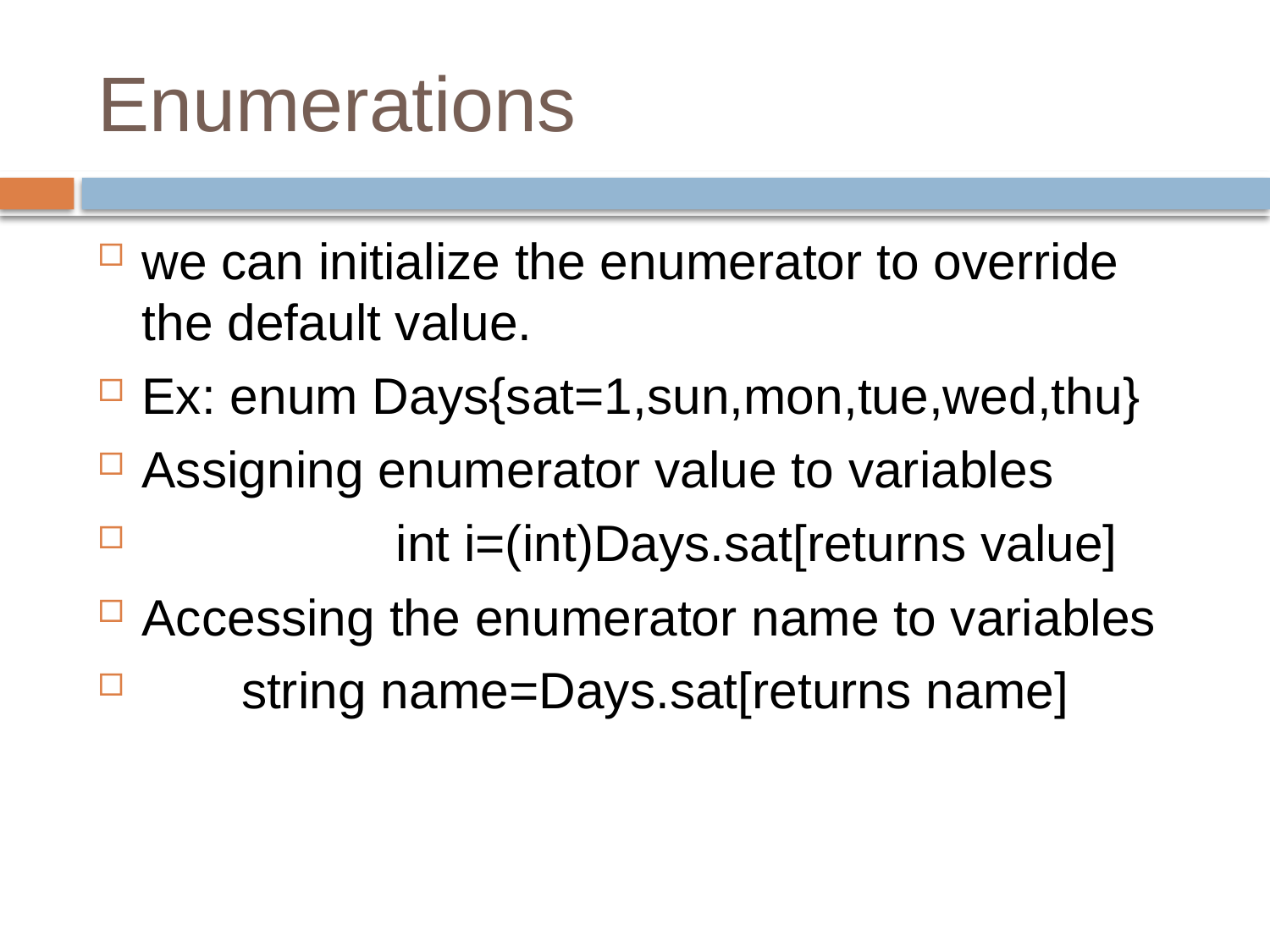

# Enumerations
we can initialize the enumerator to override the default value.
Ex: enum Days{sat=1,sun,mon,tue,wed,thu}
Assigning enumerator value to variables
		int i=(int)Days.sat[returns value]
Accessing the enumerator name to variables
       string name=Days.sat[returns name]